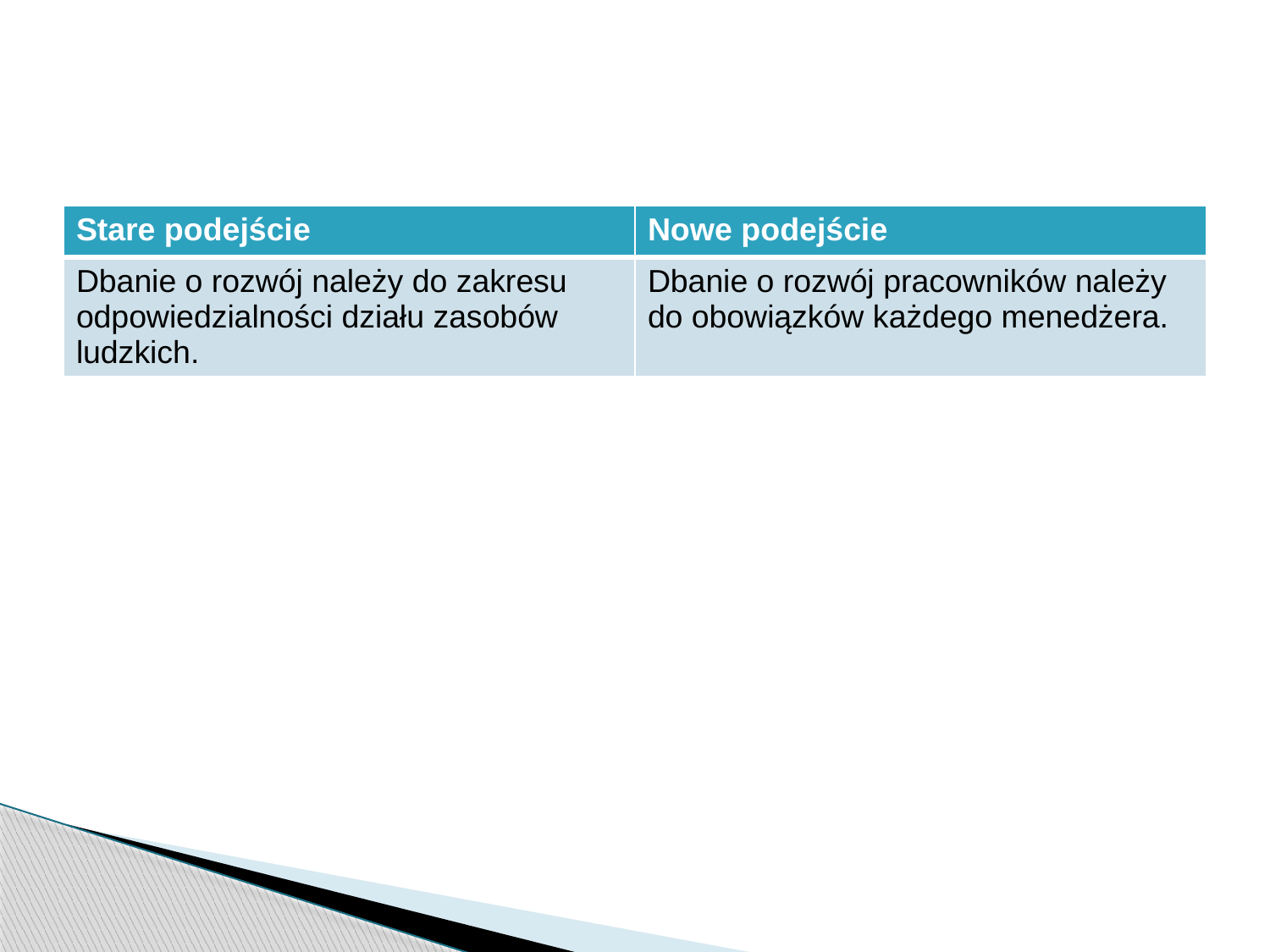

#
| Stare podejście | Nowe podejście |
| --- | --- |
| Dbanie o rozwój należy do zakresu odpowiedzialności działu zasobów ludzkich. | Dbanie o rozwój pracowników należy do obowiązków każdego menedżera. |